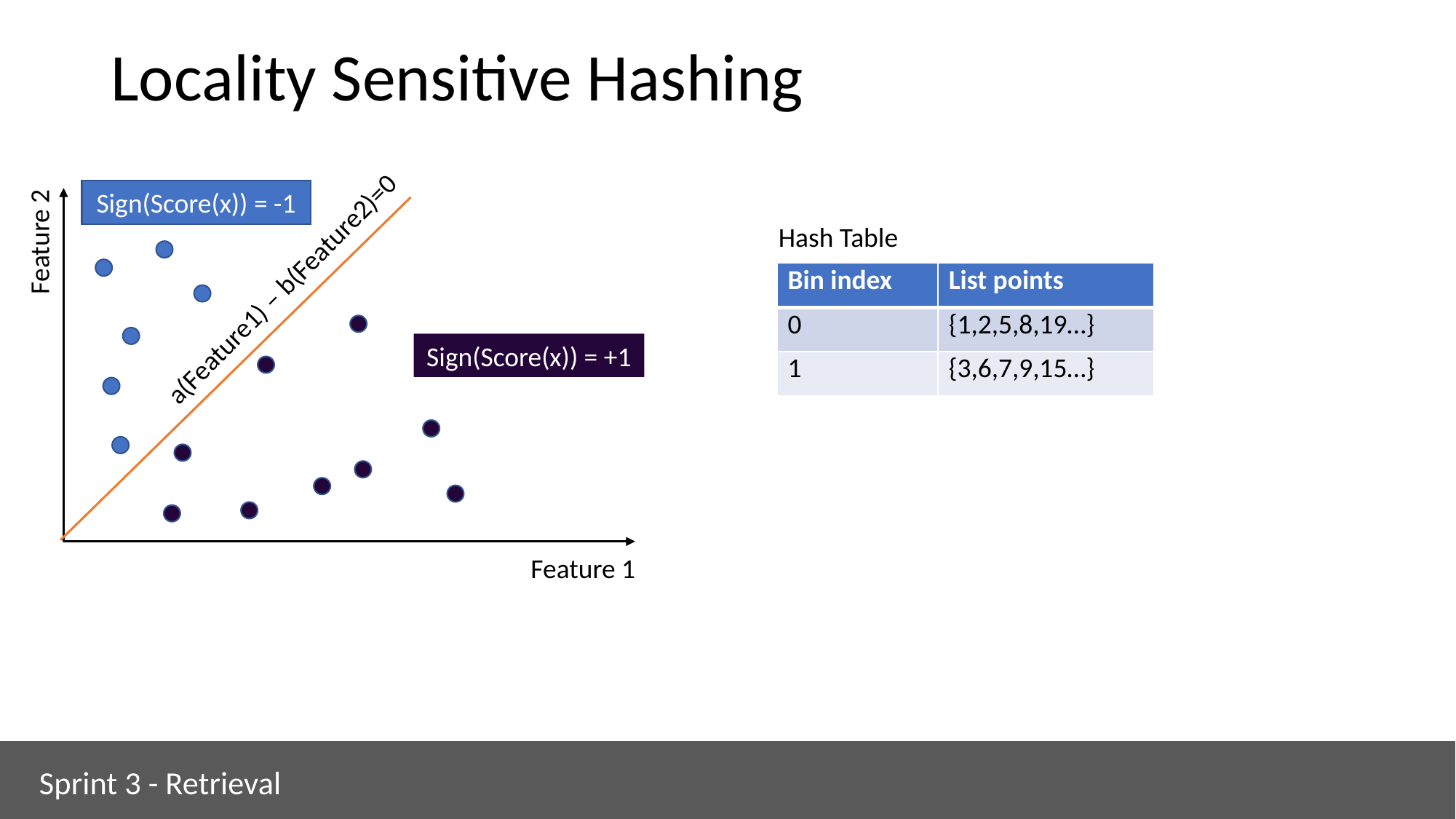

# Locality Sensitive Hashing
Feature 2

Feature 1
Sign(Score(x)) = -1
Hash Table
a(Feature1) – b(Feature2)=0
| Bin index | List points |
| --- | --- |
| 0 | {1,2,5,8,19…} |
| 1 | {3,6,7,9,15…} |
Sign(Score(x)) = +1

Sprint 3 - Retrieval